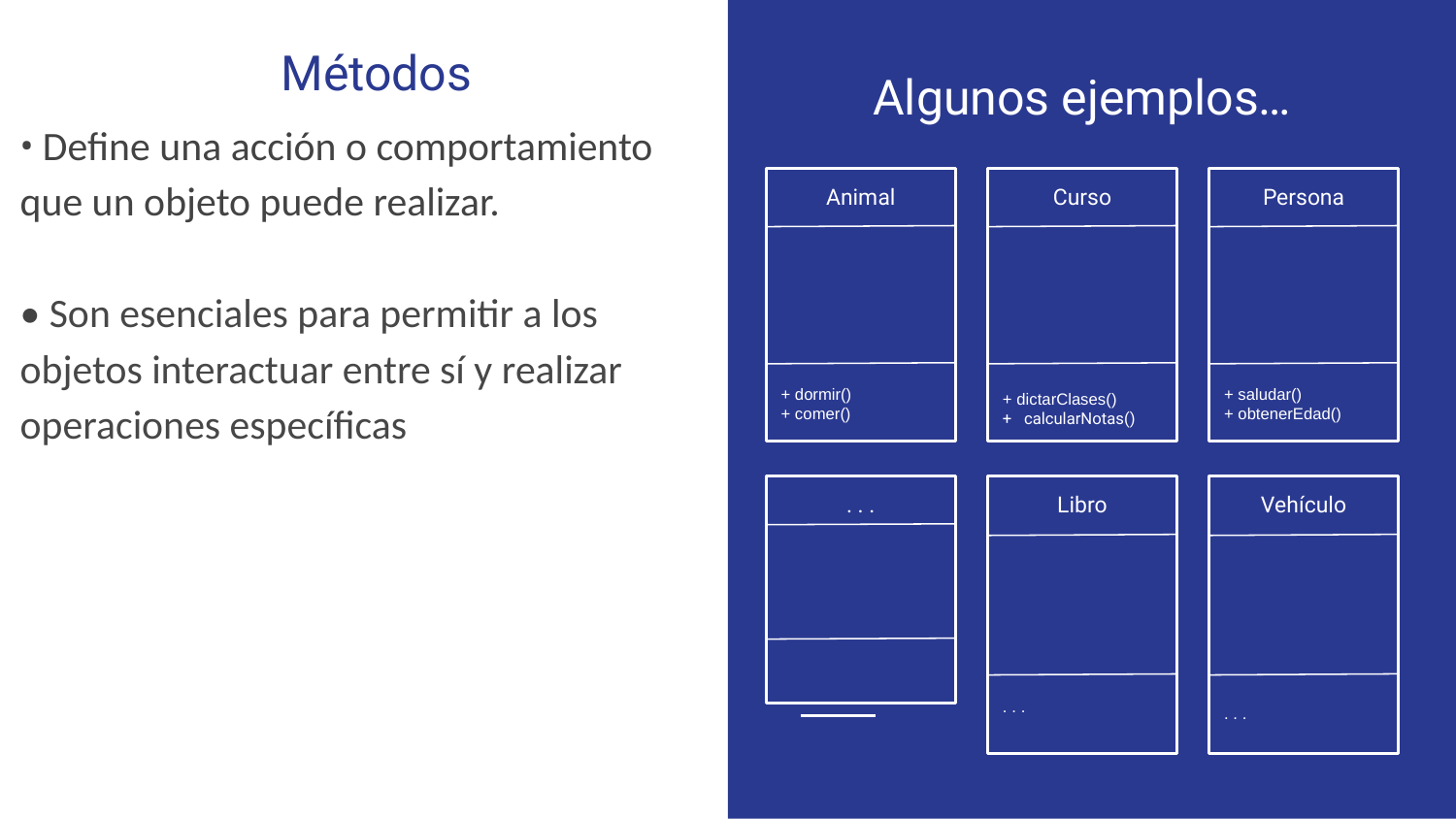

# Métodos
Algunos ejemplos…
• Define una acción o comportamiento que un objeto puede realizar.

• Son esenciales para permitir a los objetos interactuar entre sí y realizar operaciones específicas

Animal

+ dormir()
+ comer()

Curso

+ dictarClases()
+   calcularNotas()

Persona

+ saludar()
+ obtenerEdad()

. . .

Vehículo

. . .

Libro

. . .